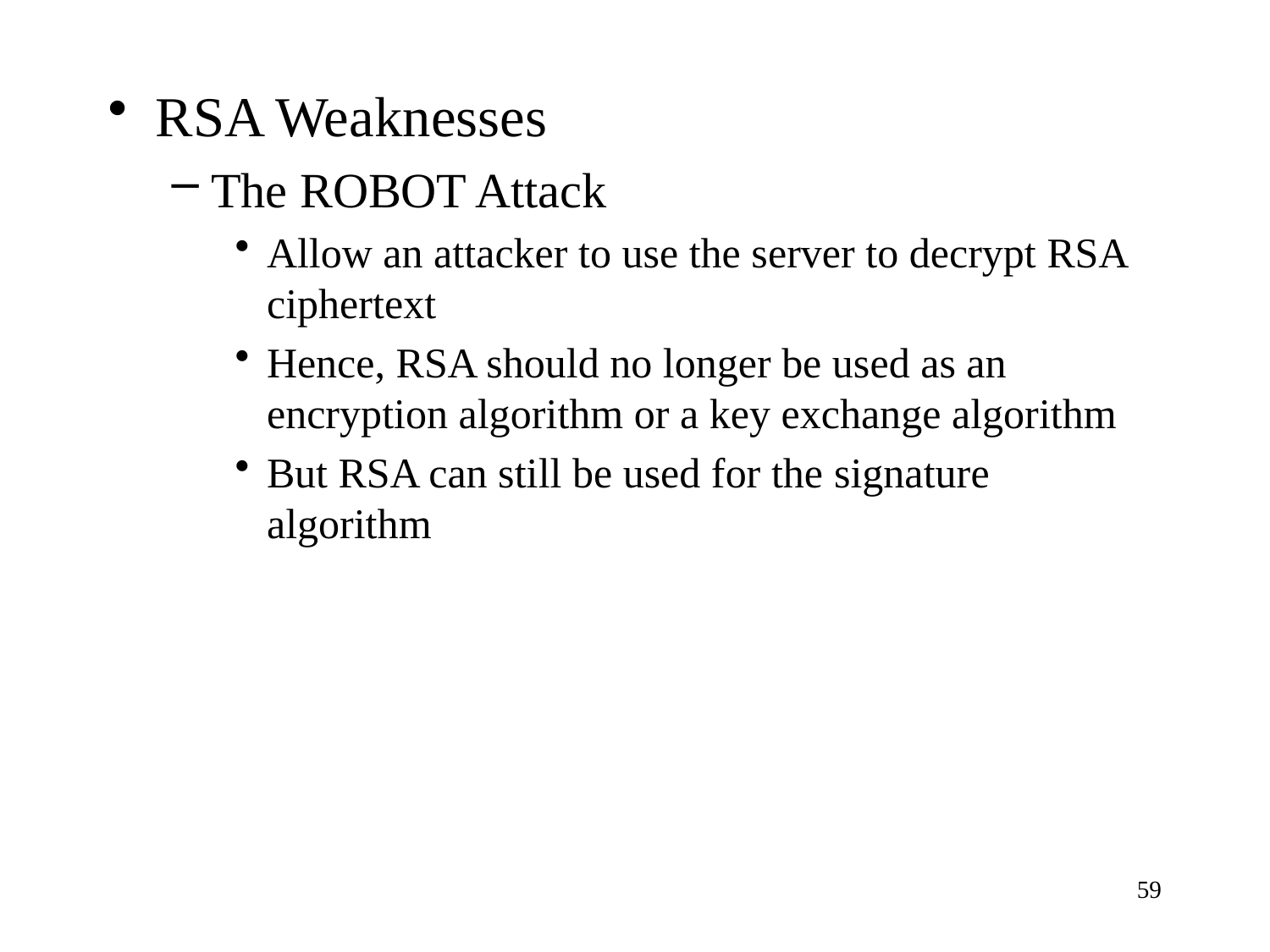

RSA Weaknesses
The ROBOT Attack
Allow an attacker to use the server to decrypt RSA ciphertext
Hence, RSA should no longer be used as an encryption algorithm or a key exchange algorithm
But RSA can still be used for the signature algorithm
59